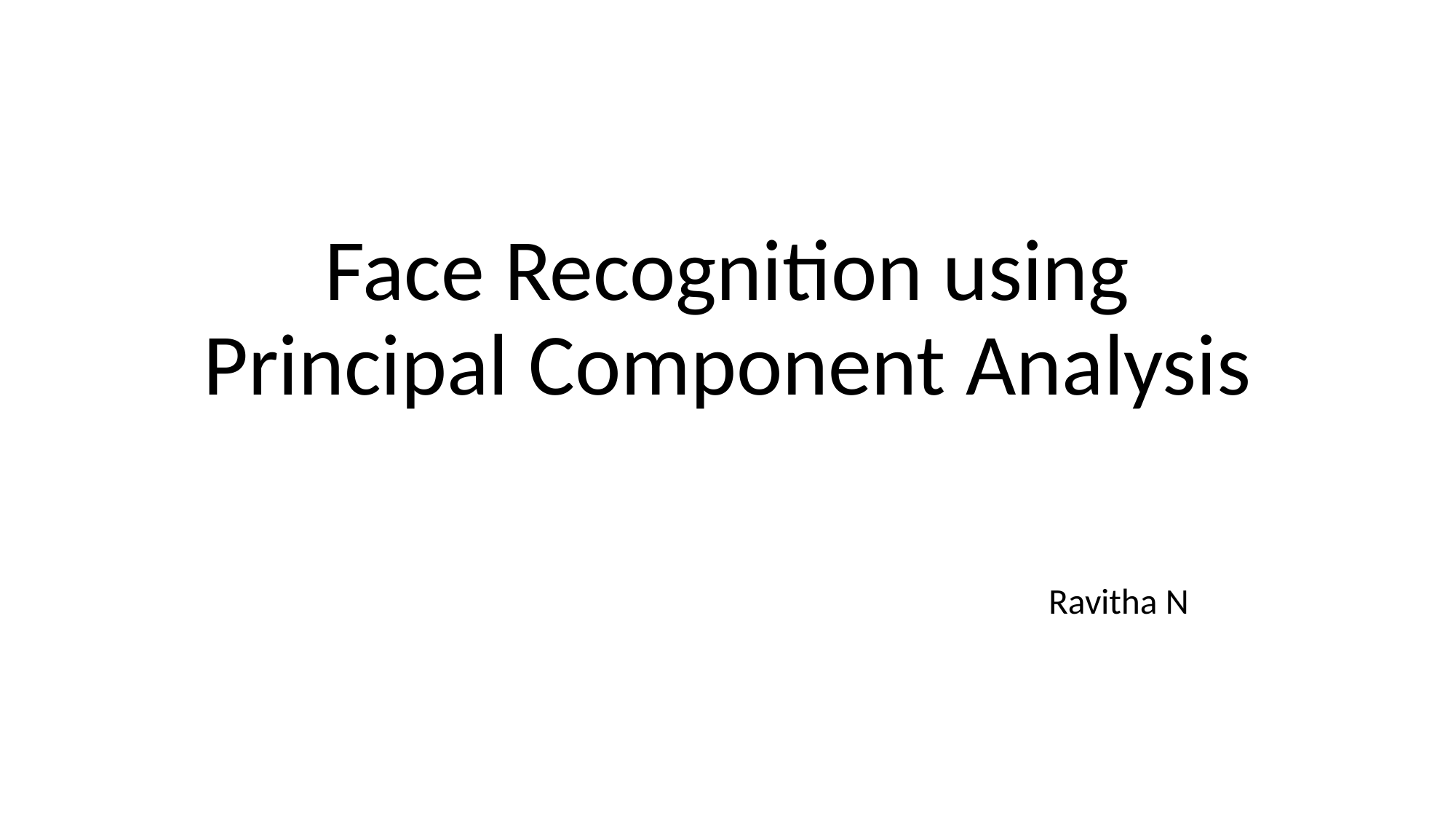

# Face Recognition using Principal Component Analysis
Ravitha N